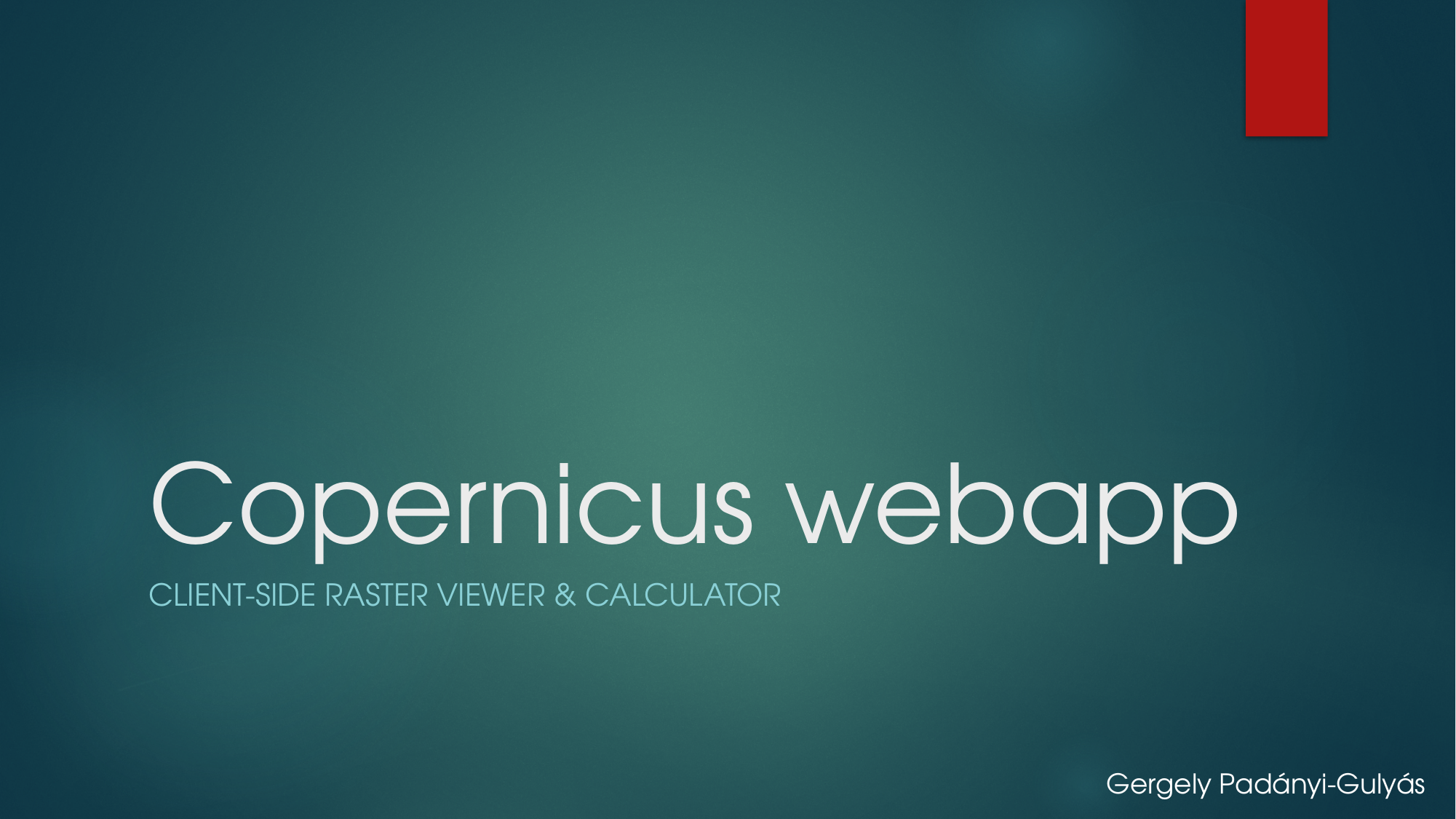

# Copernicus webapp
Client-side raster viewer & calculator
Gergely Padányi-Gulyás